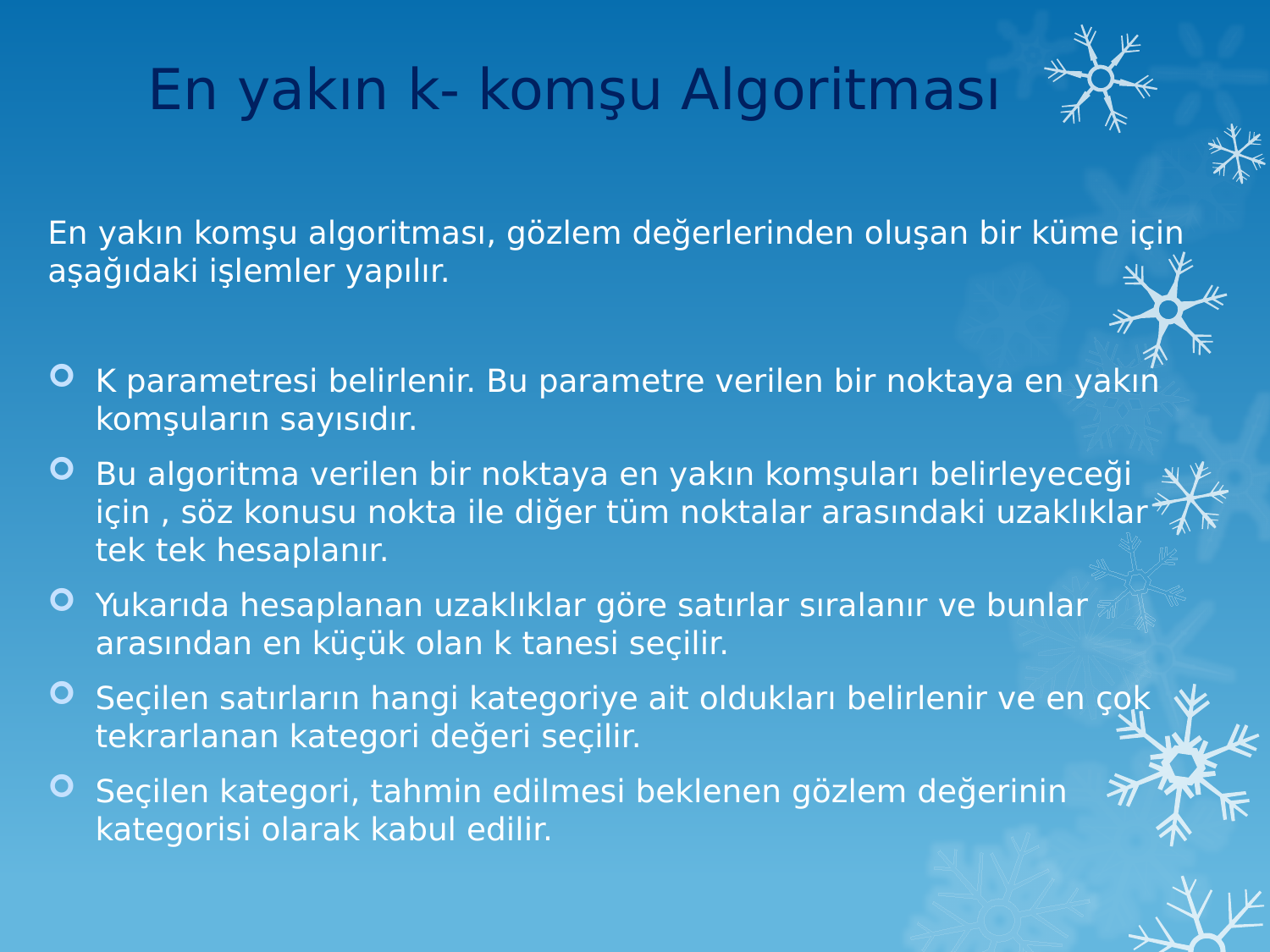

# En yakın k- komşu Algoritması
En yakın komşu algoritması, gözlem değerlerinden oluşan bir küme için aşağıdaki işlemler yapılır.

K parametresi belirlenir. Bu parametre verilen bir noktaya en yakın komşuların sayısıdır.
Bu algoritma verilen bir noktaya en yakın komşuları belirleyeceği için , söz konusu nokta ile diğer tüm noktalar arasındaki uzaklıklar tek tek hesaplanır.
Yukarıda hesaplanan uzaklıklar göre satırlar sıralanır ve bunlar arasından en küçük olan k tanesi seçilir.
Seçilen satırların hangi kategoriye ait oldukları belirlenir ve en çok tekrarlanan kategori değeri seçilir.
Seçilen kategori, tahmin edilmesi beklenen gözlem değerinin kategorisi olarak kabul edilir.